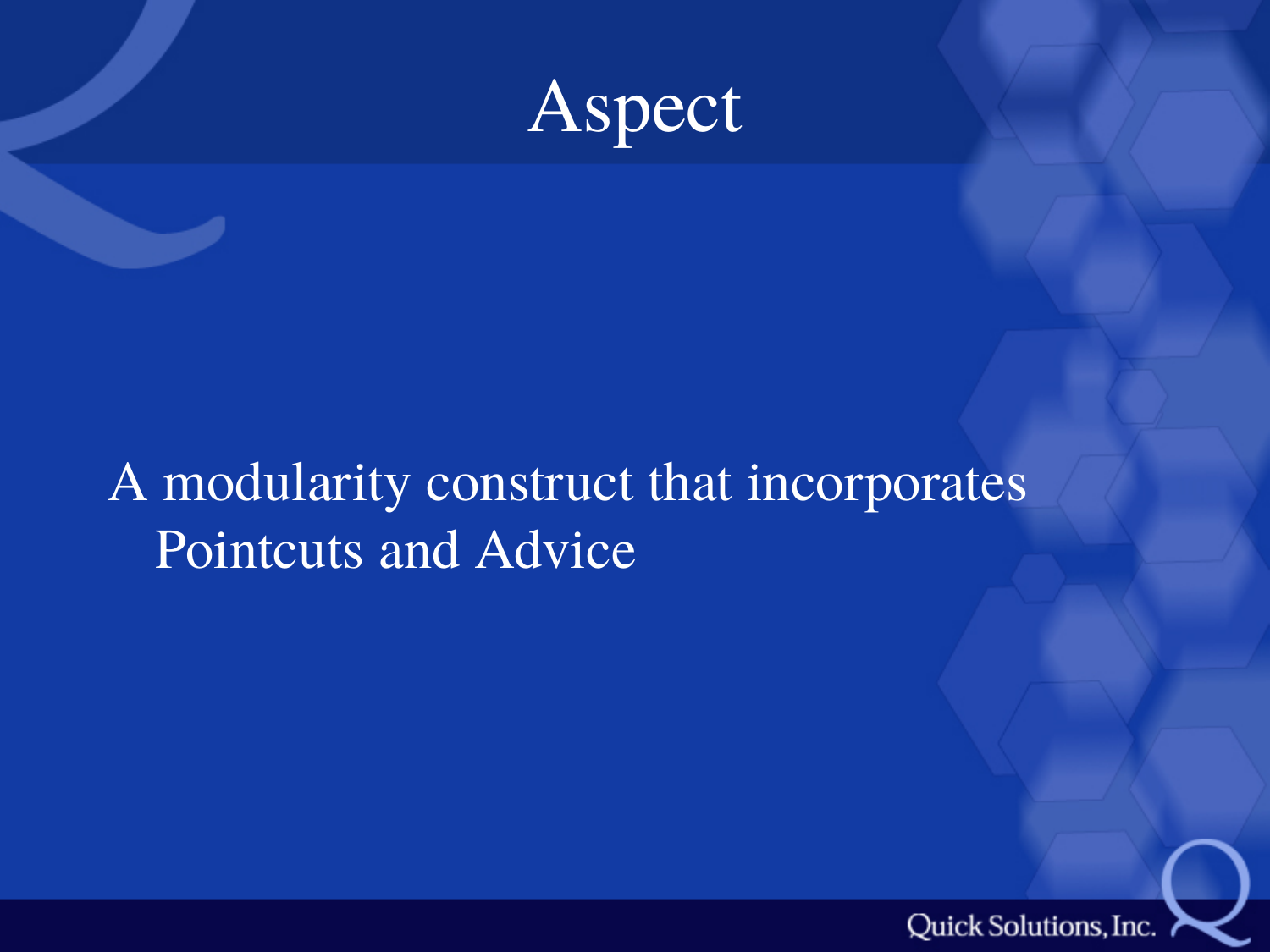

# Aspect

A modularity construct that incorporates Pointcuts and Advice